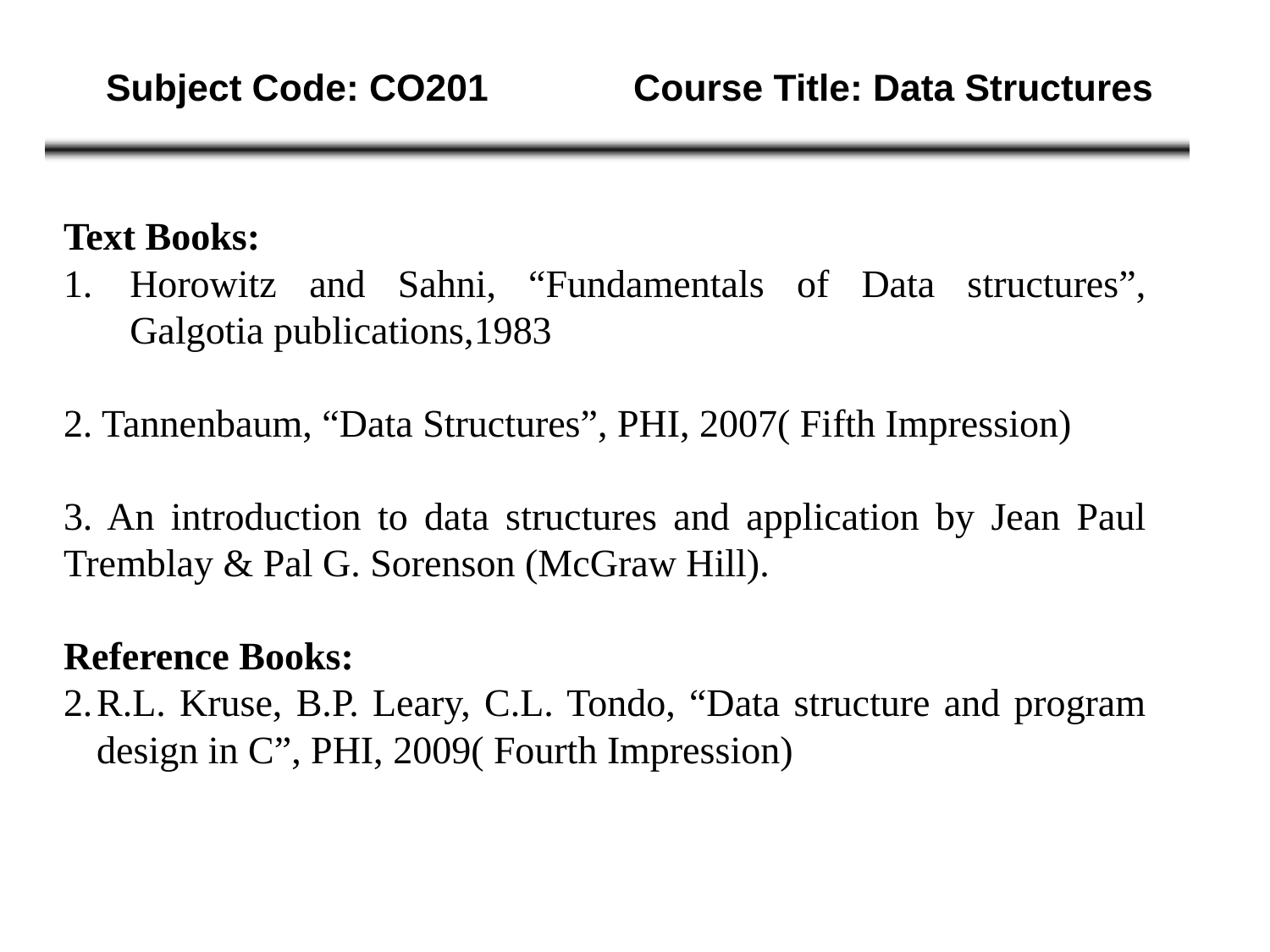

# Subject Code: CO201              Course Title: Data Structures
Text Books:
Horowitz and Sahni, “Fundamentals of Data structures”, Galgotia publications,1983

2. Tannenbaum, “Data Structures”, PHI, 2007( Fifth Impression)

3. An introduction to data structures and application by Jean Paul Tremblay & Pal G. Sorenson (McGraw Hill).

Reference Books:
R.L. Kruse, B.P. Leary, C.L. Tondo, “Data structure and program design in C”, PHI, 2009( Fourth Impression)